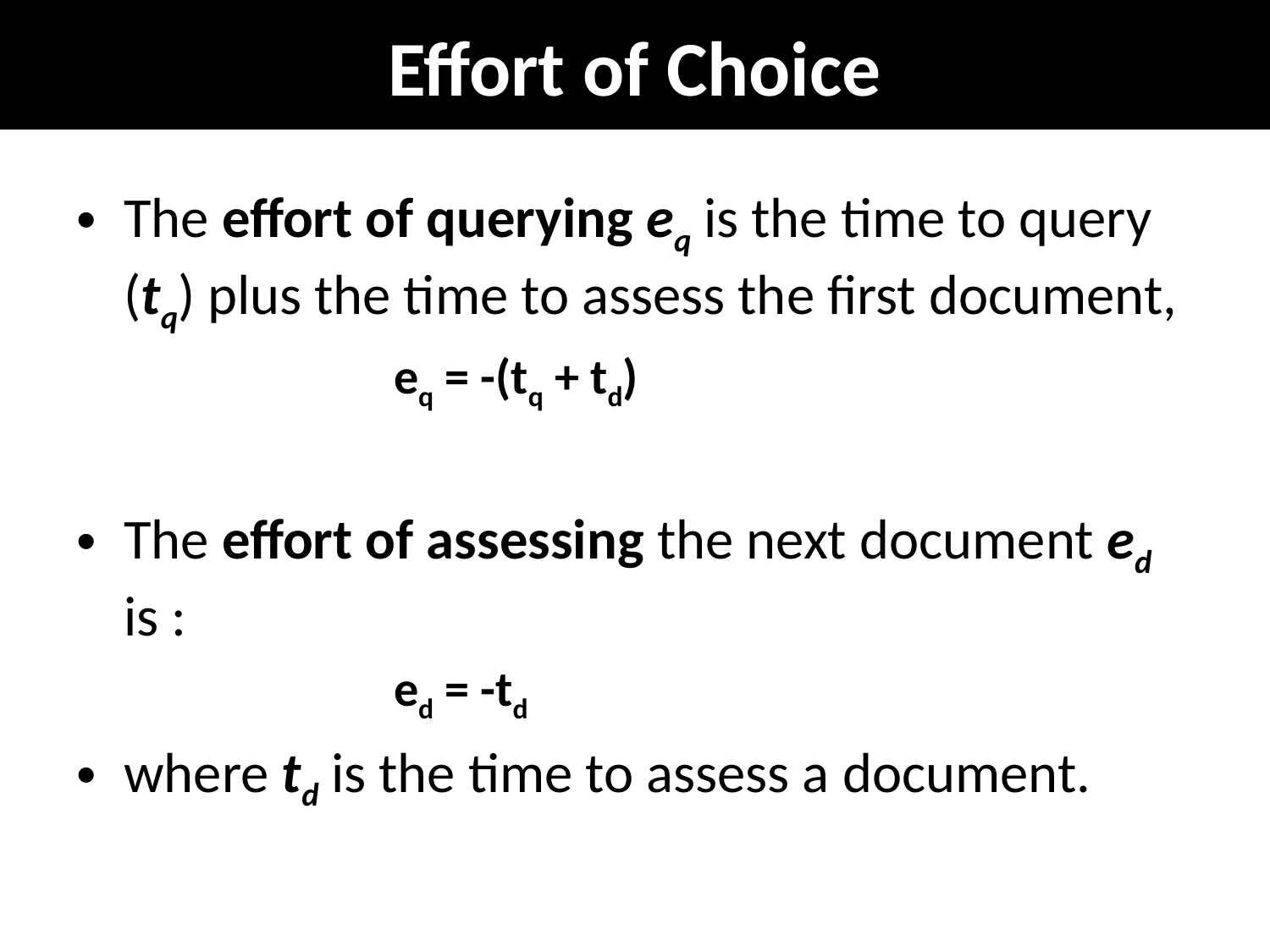

# Effort of Choice
The effort of querying eq is the time to query (tq) plus the time to assess the first document,
		eq = -(tq + td)

The effort of assessing the next document ed is :
		ed = -td
where td is the time to assess a document.